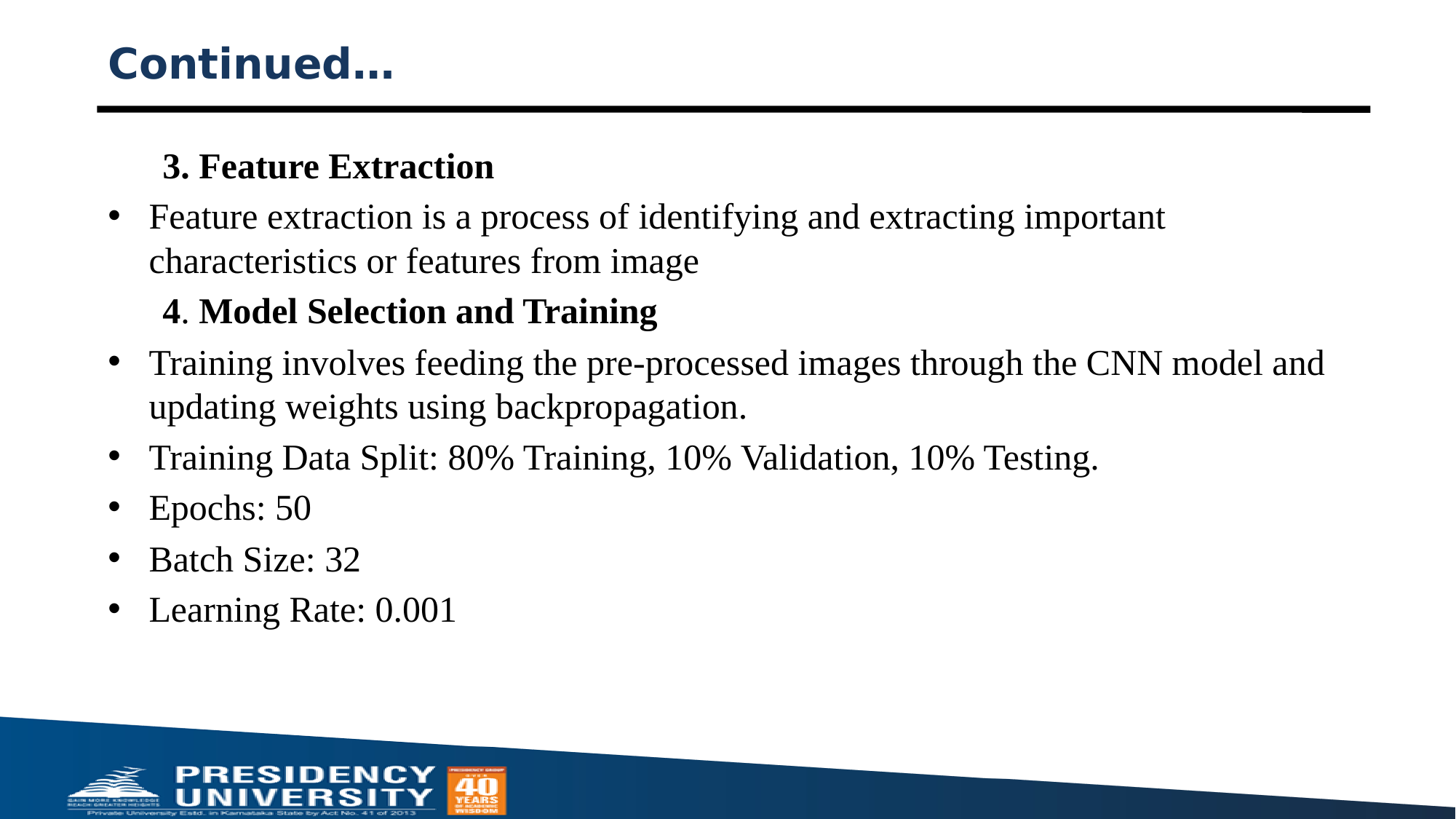

# Continued…
3. Feature Extraction
Feature extraction is a process of identifying and extracting important characteristics or features from image
4. Model Selection and Training
Training involves feeding the pre-processed images through the CNN model and updating weights using backpropagation.
Training Data Split: 80% Training, 10% Validation, 10% Testing.
Epochs: 50
Batch Size: 32
Learning Rate: 0.001